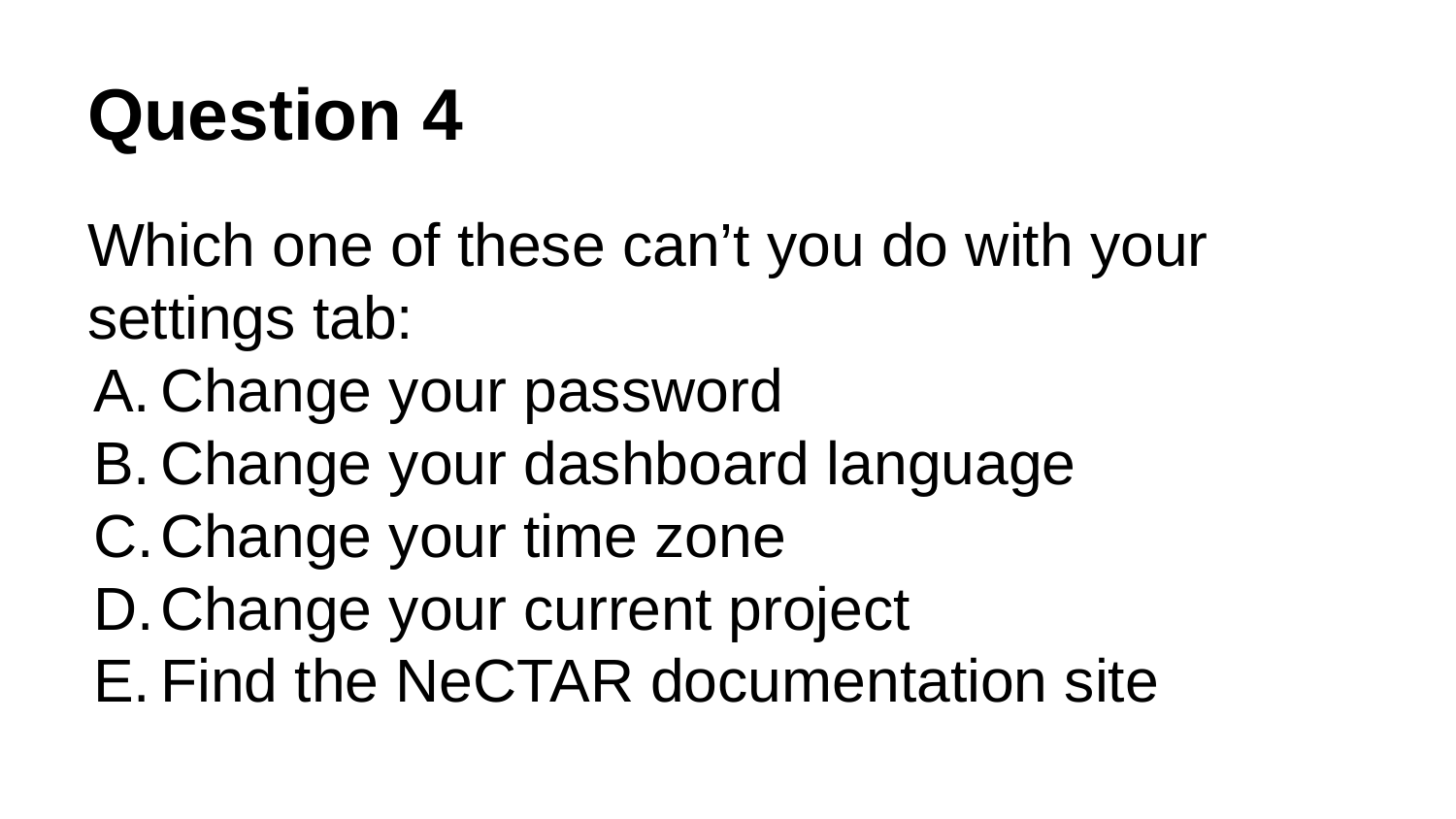

# Question 4
Which one of these can’t you do with your settings tab:
Change your password
Change your dashboard language
Change your time zone
Change your current project
Find the NeCTAR documentation site